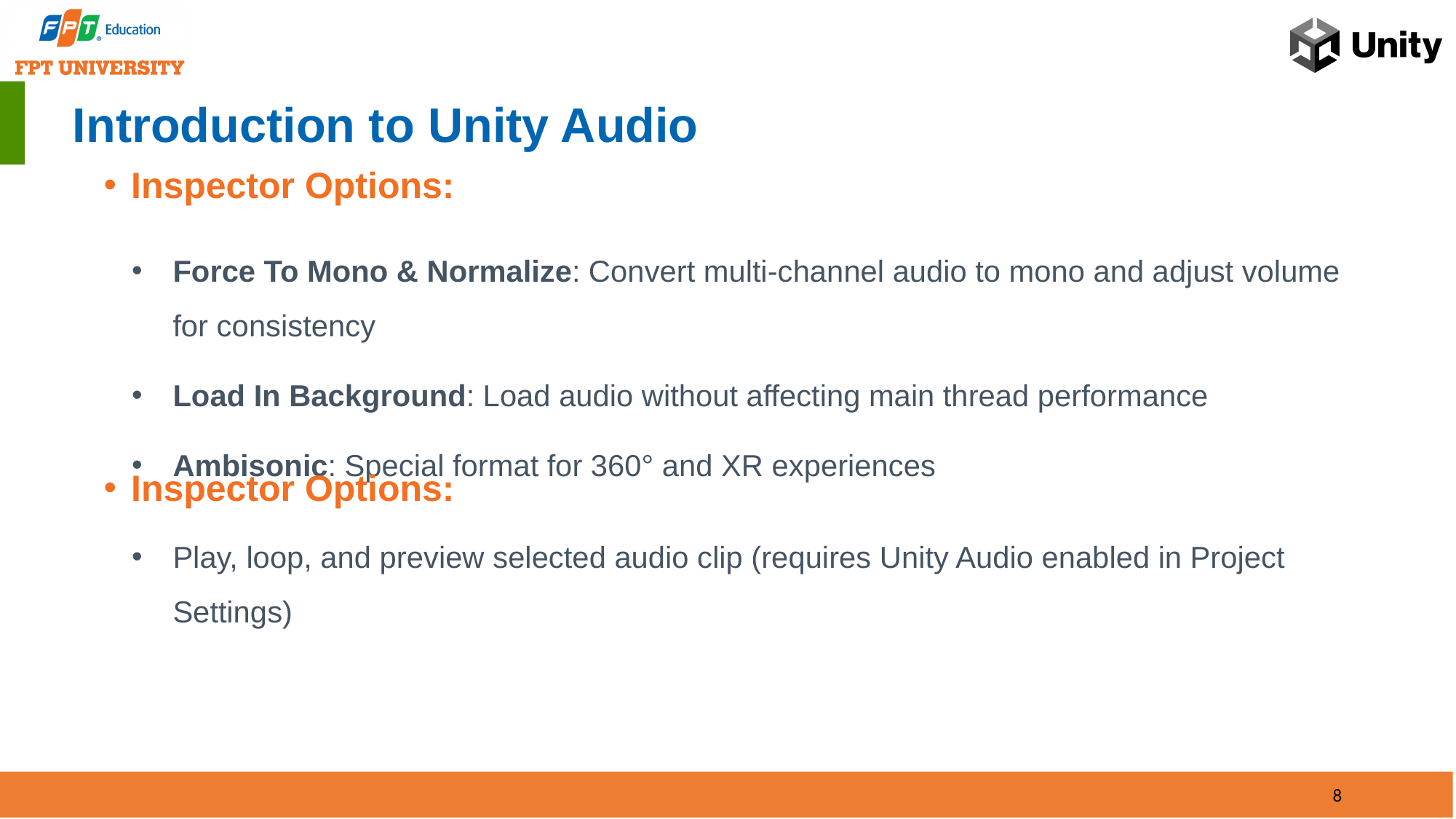

# Introduction to Unity Audio
Inspector Options:
Force To Mono & Normalize: Convert multi-channel audio to mono and adjust volume for consistency
Load In Background: Load audio without affecting main thread performance
Ambisonic: Special format for 360° and XR experiences
Inspector Options:
Play, loop, and preview selected audio clip (requires Unity Audio enabled in Project Settings)
8